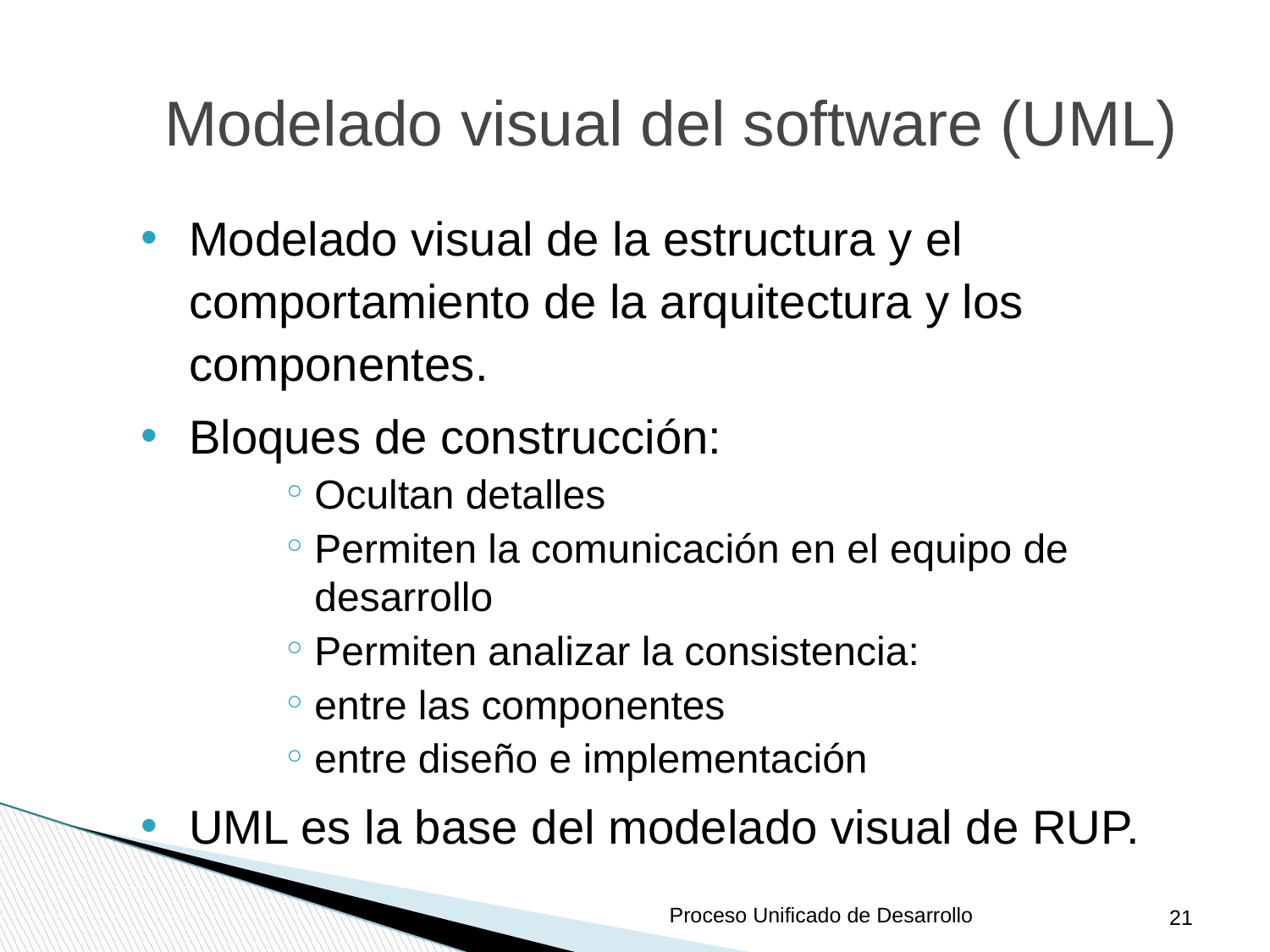

Modelado visual del software (UML)
Modelado visual de la estructura y el comportamiento de la arquitectura y los componentes.
Bloques de construcción:
Ocultan detalles
Permiten la comunicación en el equipo de desarrollo
Permiten analizar la consistencia:
entre las componentes
entre diseño e implementación
UML es la base del modelado visual de RUP.
21
Proceso Unificado de Desarrollo